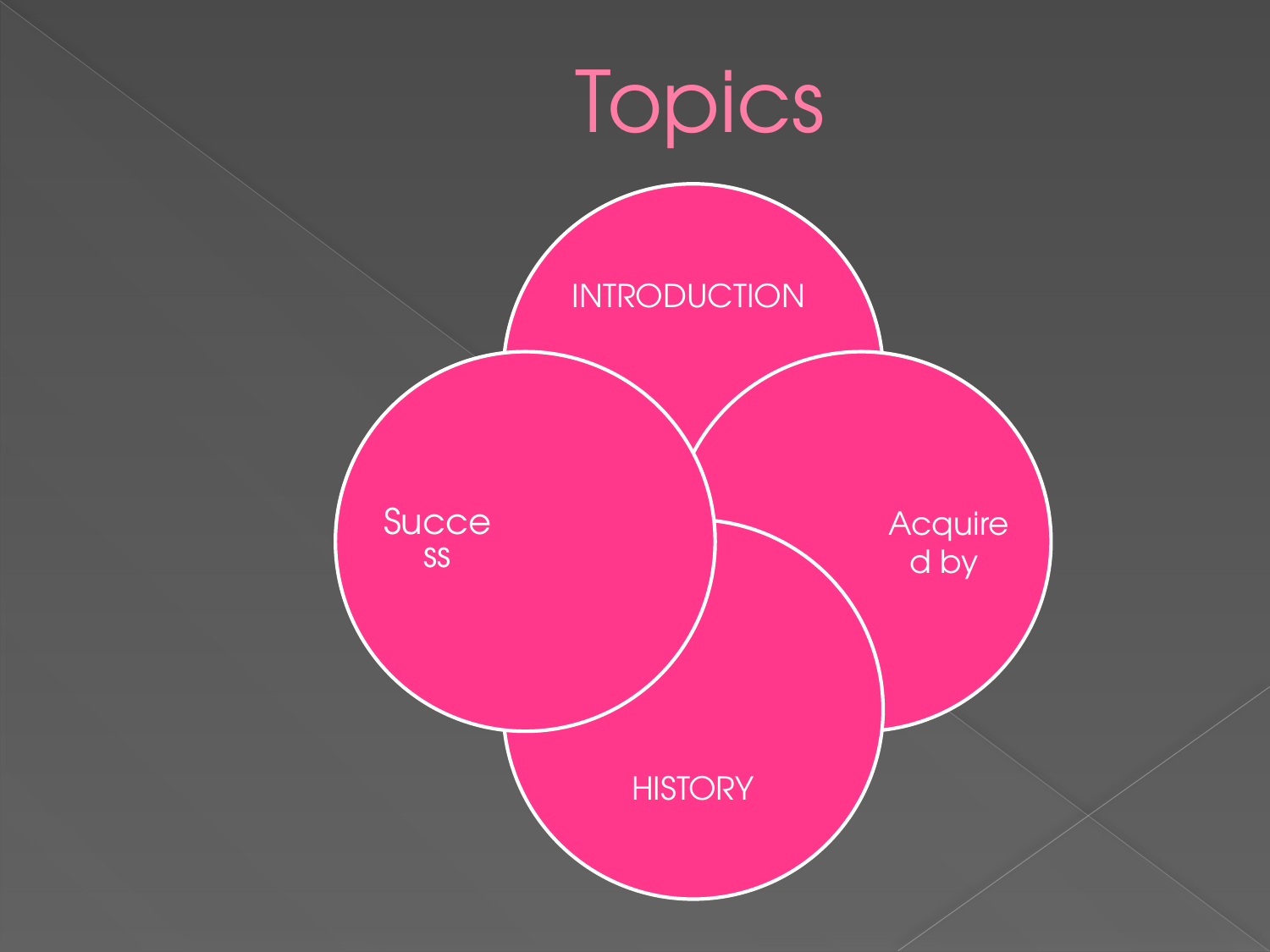

# Topics
INTRODUCTION
Acquired by
HISTORY
Success